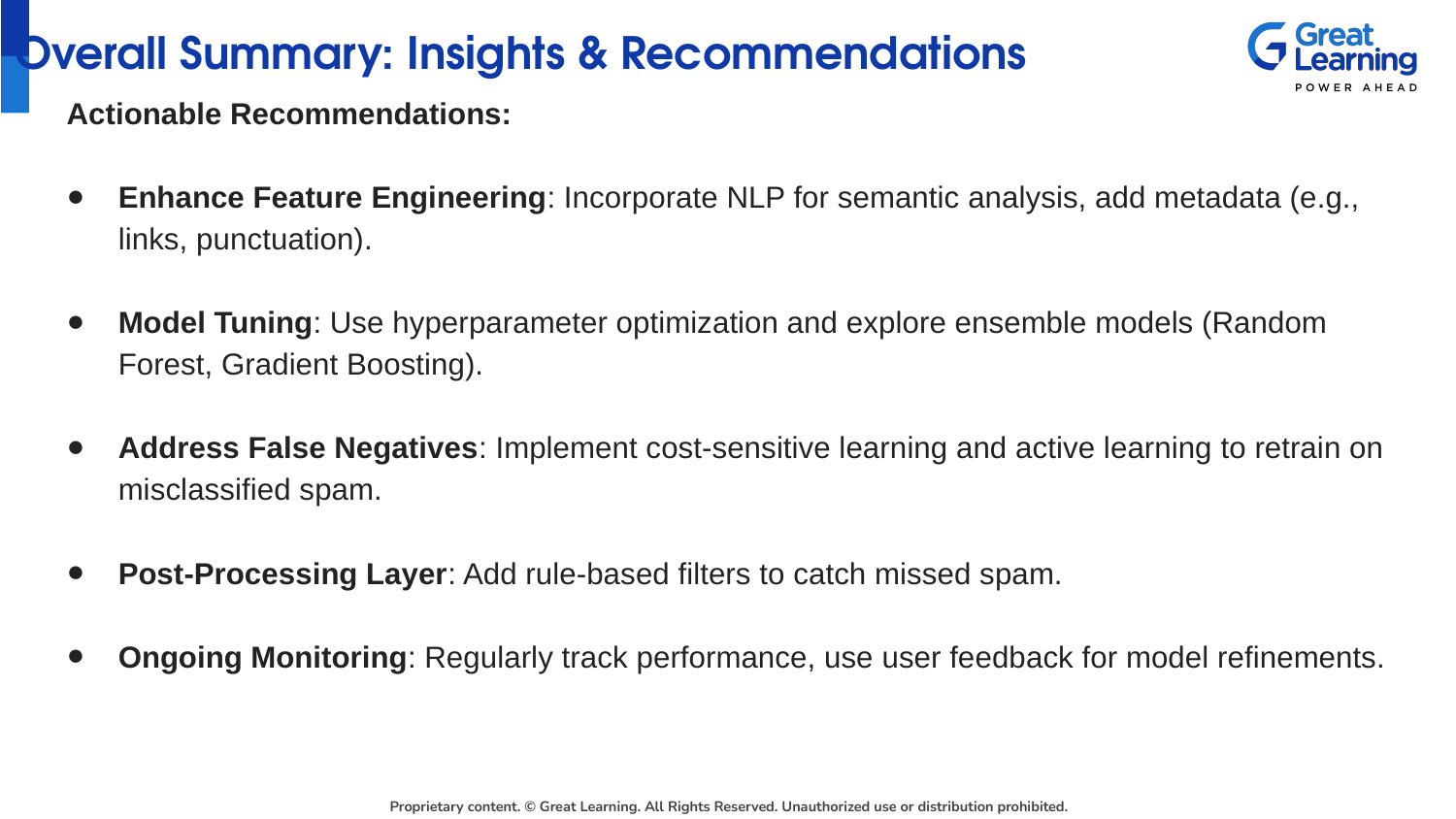

# Overall Summary: Insights & Recommendations
Actionable Recommendations:

Enhance Feature Engineering: Incorporate NLP for semantic analysis, add metadata (e.g., links, punctuation).

Model Tuning: Use hyperparameter optimization and explore ensemble models (Random Forest, Gradient Boosting).

Address False Negatives: Implement cost-sensitive learning and active learning to retrain on misclassified spam.

Post-Processing Layer: Add rule-based filters to catch missed spam.

Ongoing Monitoring: Regularly track performance, use user feedback for model refinements.